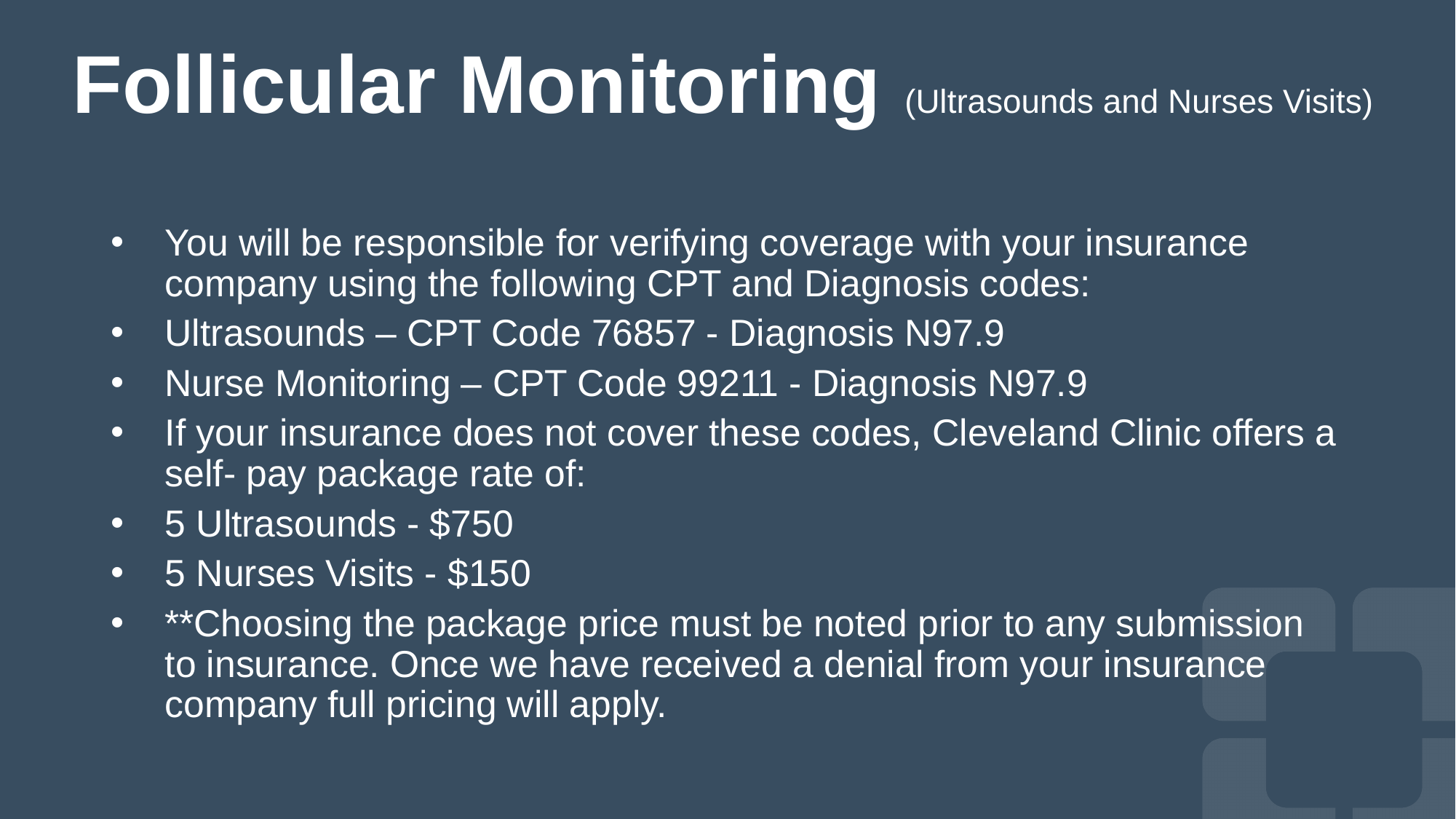

# Follicular Monitoring (Ultrasounds and Nurses Visits)
You will be responsible for verifying coverage with your insurance company using the following CPT and Diagnosis codes:
Ultrasounds – CPT Code 76857 - Diagnosis N97.9
Nurse Monitoring – CPT Code 99211 - Diagnosis N97.9
If your insurance does not cover these codes, Cleveland Clinic offers a self- pay package rate of:
5 Ultrasounds - $750
5 Nurses Visits - $150
**Choosing the package price must be noted prior to any submission to insurance. Once we have received a denial from your insurance company full pricing will apply.